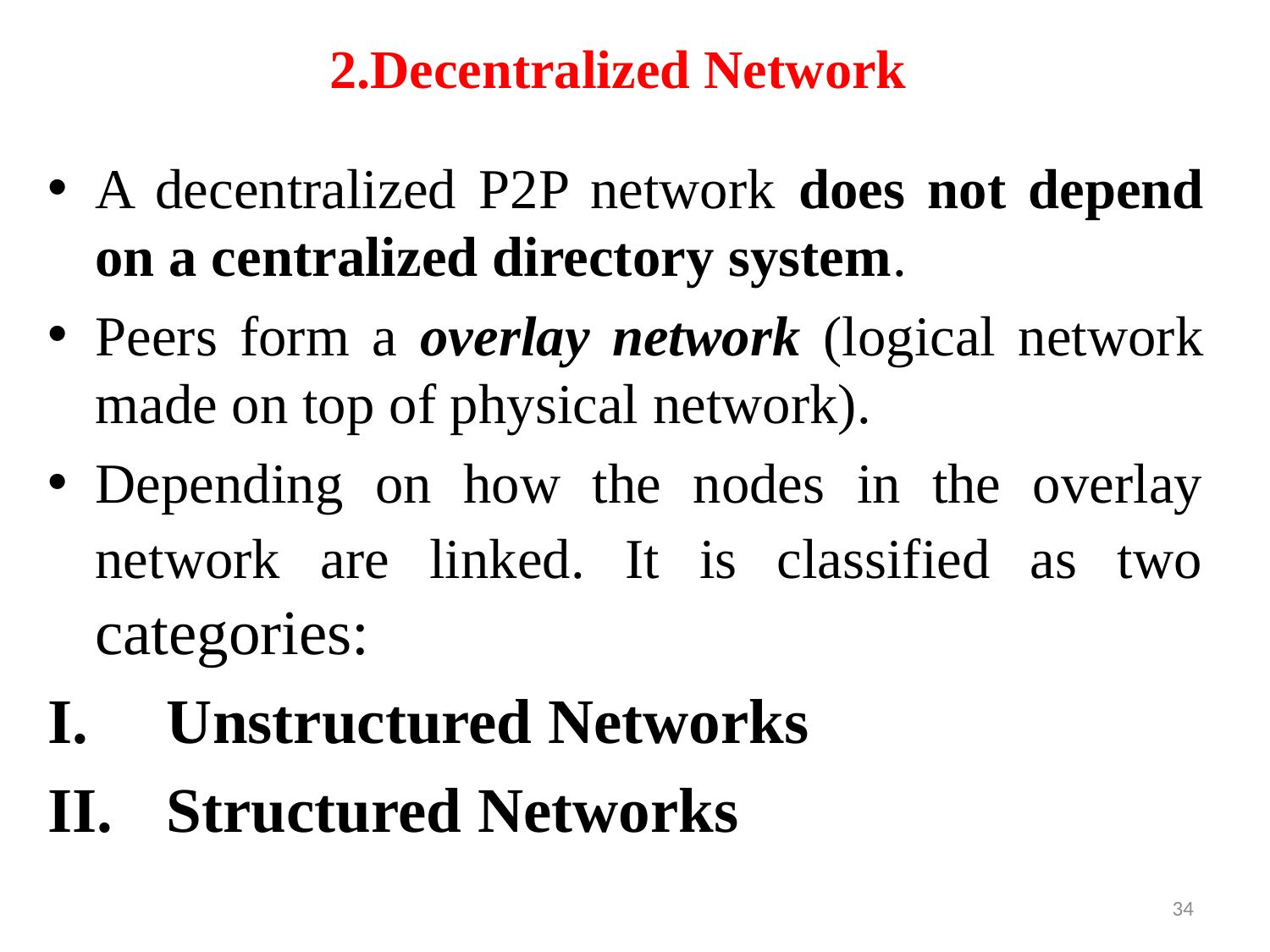

# 2.Decentralized Network
A decentralized P2P network does not depend on a centralized directory system.
Peers form a overlay network (logical network made on top of physical network).
Depending on how the nodes in the overlay network are linked. It is classified as two categories:
Unstructured Networks
Structured Networks

34